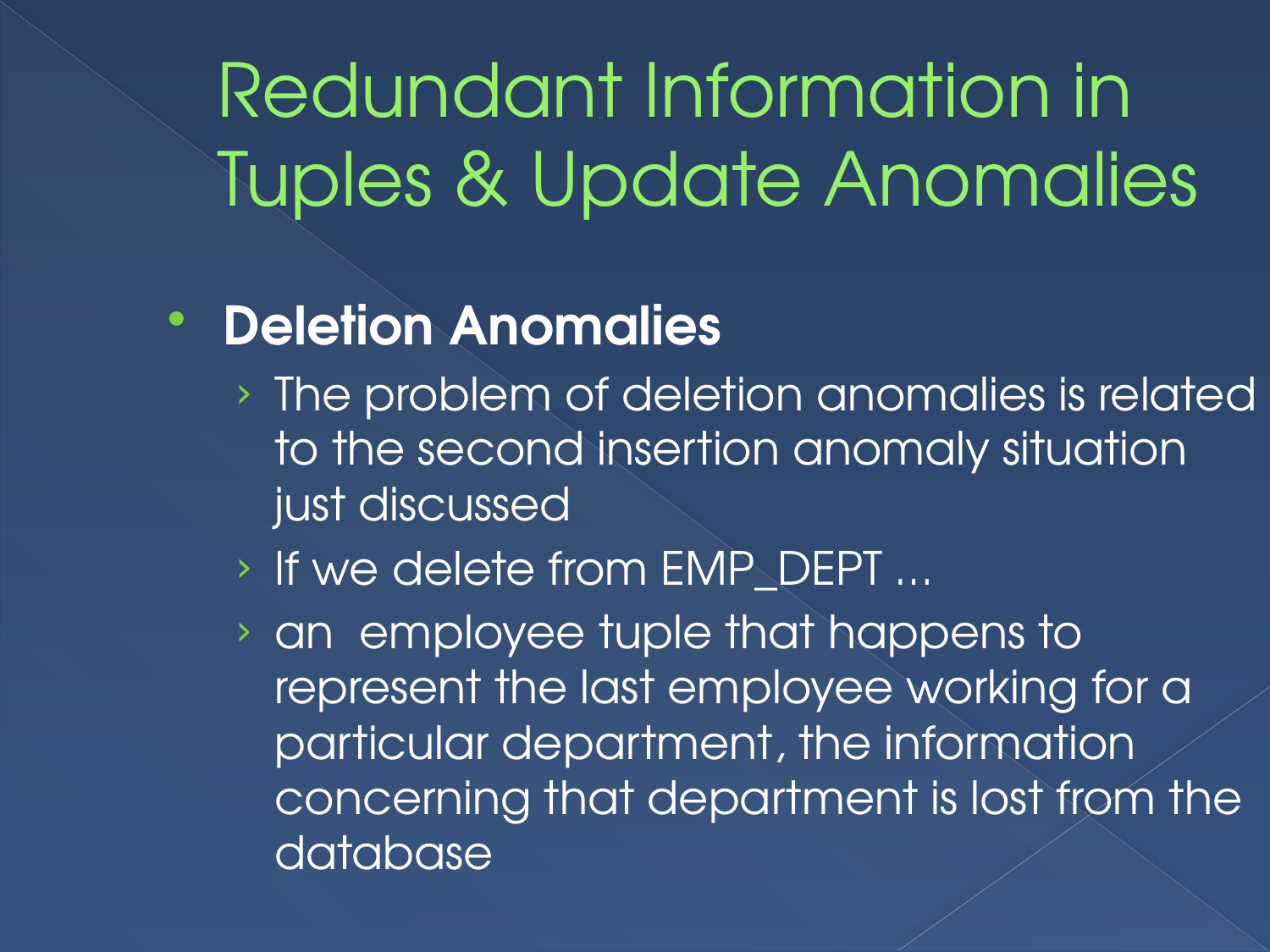

Redundant Information in Tuples & Update Anomalies
Deletion Anomalies
The problem of deletion anomalies is related to the second insertion anomaly situation just discussed
If we delete from EMP_DEPT …
an  employee tuple that happens to represent the last employee working for a particular department, the information concerning that department is lost from the database